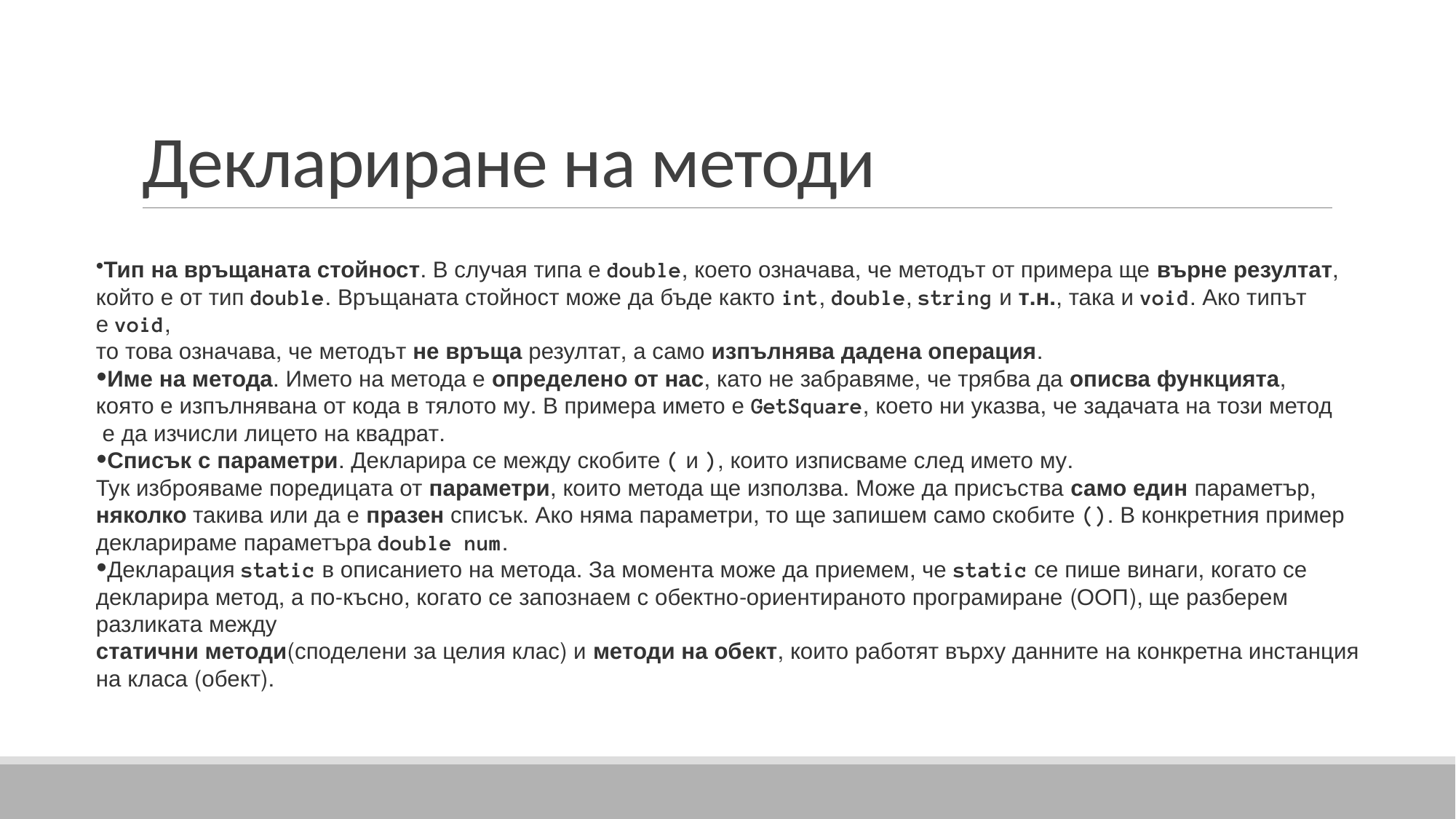

# Деклариране на методи

Тип на връщаната стойност. В случая типа е double, което означава, че методът от примера ще върне резултат,
който е от тип double. Връщаната стойност може да бъде както int, double, string и т.н., така и void. Ако типът е void,
то това означава, че методът не връща резултат, а само изпълнява дадена операция.
Име на метода. Името на метода е определено от нас, като не забравяме, че трябва да описва функцията,
която е изпълнявана от кода в тялото му. В примера името е GetSquare, което ни указва, че задачата на този метод
 е да изчисли лицето на квадрат.
Списък с параметри. Декларира се между скобите ( и ), които изписваме след името му.
Тук изброяваме поредицата от параметри, които метода ще използва. Може да присъства само един параметър,
няколко такива или да е празен списък. Ако няма параметри, то ще запишем само скобите (). В конкретния пример декларираме параметъра double num.
Декларация static в описанието на метода. За момента може да приемем, че static се пише винаги, когато се декларира метод, а по-късно, когато се запознаем с обектно-ориентираното програмиране (ООП), ще разберем разликата между
статични методи(споделени за целия клас) и методи на обект, които работят върху данните на конкретна инстанция на класа (обект).